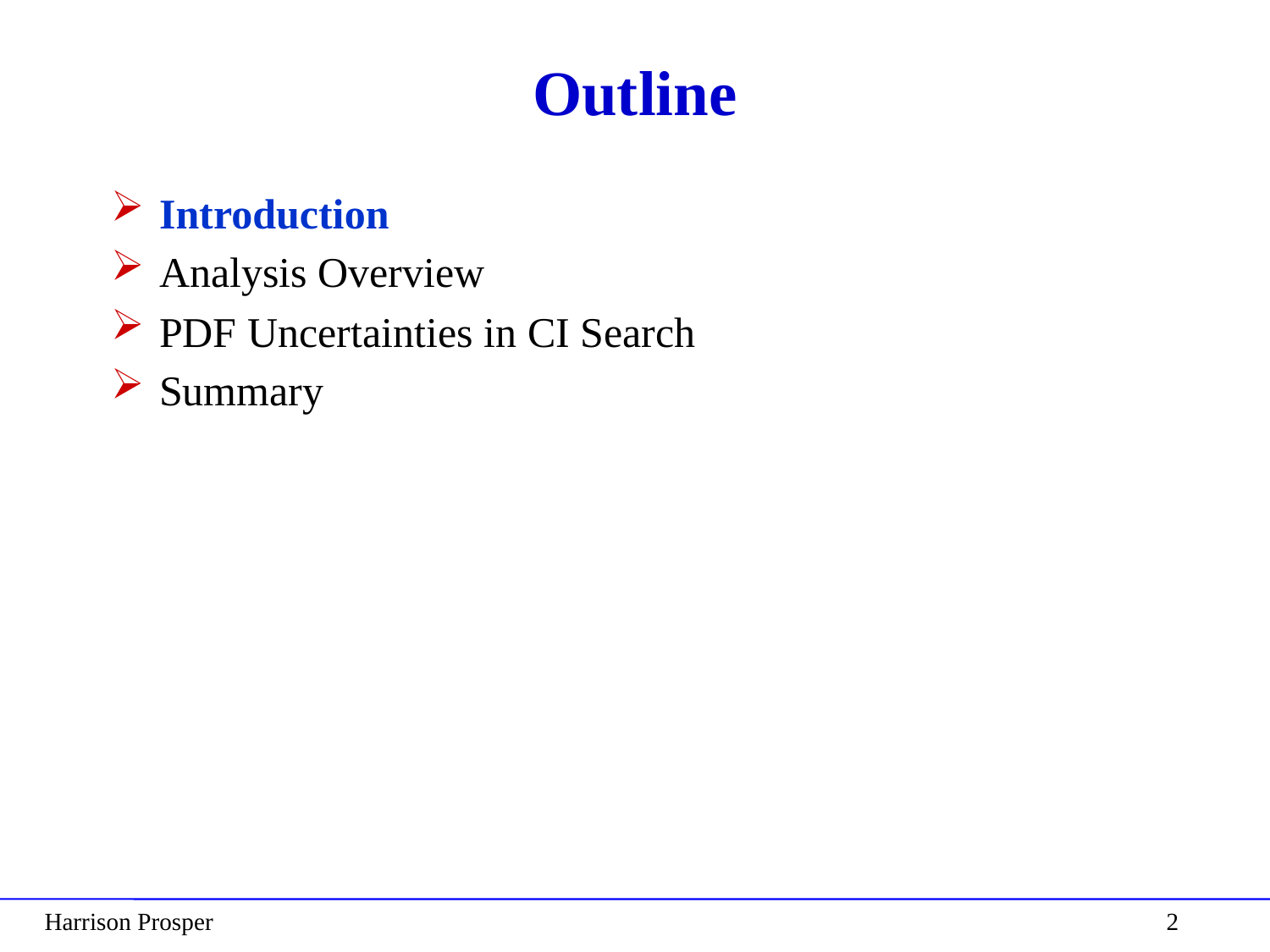

# Outline
Introduction
Analysis Overview
PDF Uncertainties in CI Search
Summary
Harrison Prosper
2